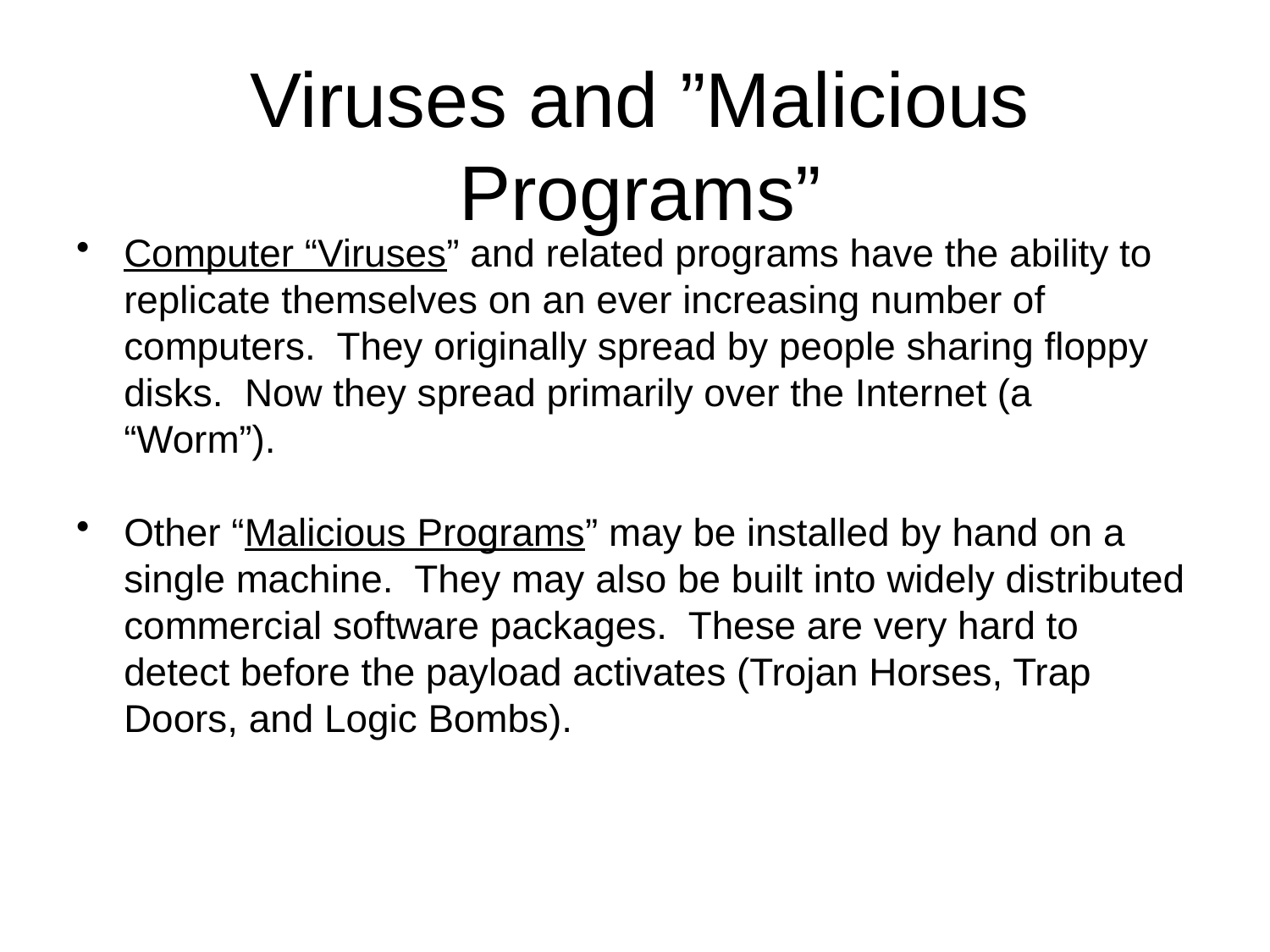

# Viruses and ”Malicious Programs”
Computer “Viruses” and related programs have the ability to replicate themselves on an ever increasing number of computers.  They originally spread by people sharing floppy disks.  Now they spread primarily over the Internet (a “Worm”).

Other “Malicious Programs” may be installed by hand on a single machine.  They may also be built into widely distributed commercial software packages.  These are very hard to detect before the payload activates (Trojan Horses, Trap Doors, and Logic Bombs).